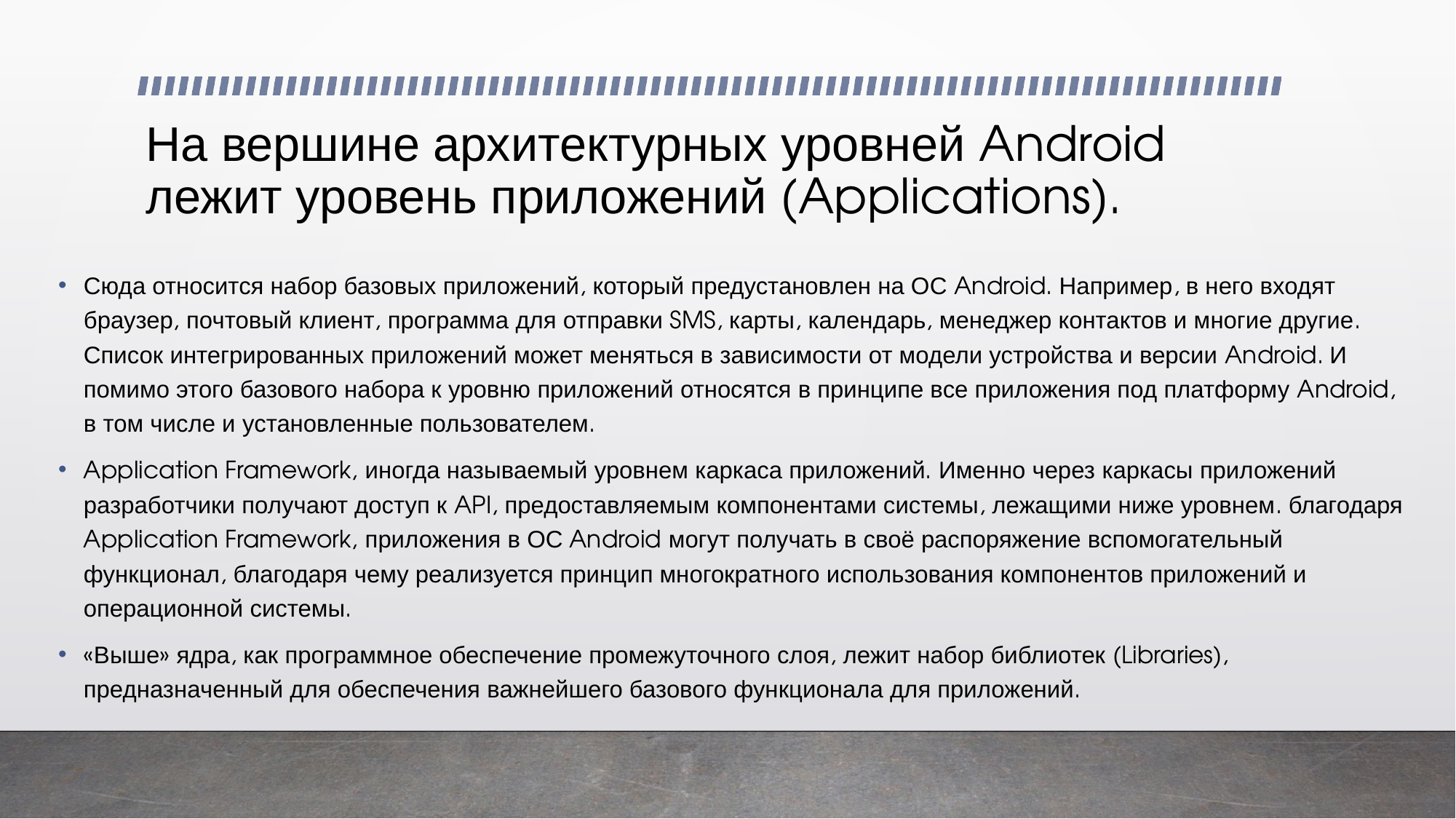

# На вершине архитектурных уровней Android лежит уровень приложений (Applications).
Сюда относится набор базовых приложений, который предустановлен на ОС Android. Например, в него входят браузер, почтовый клиент, программа для отправки SMS, карты, календарь, менеджер контактов и многие другие. Список интегрированных приложений может меняться в зависимости от модели устройства и версии Android. И помимо этого базового набора к уровню приложений относятся в принципе все приложения под платформу Android, в том числе и установленные пользователем.
Application Framework, иногда называемый уровнем каркаса приложений. Именно через каркасы приложений разработчики получают доступ к API, предоставляемым компонентами системы, лежащими ниже уровнем. благодаря Application Framework, приложения в ОС Android могут получать в своё распоряжение вспомогательный функционал, благодаря чему реализуется принцип многократного использования компонентов приложений и операционной системы.
«Выше» ядра, как программное обеспечение промежуточного слоя, лежит набор библиотек (Libraries), предназначенный для обеспечения важнейшего базового функционала для приложений.